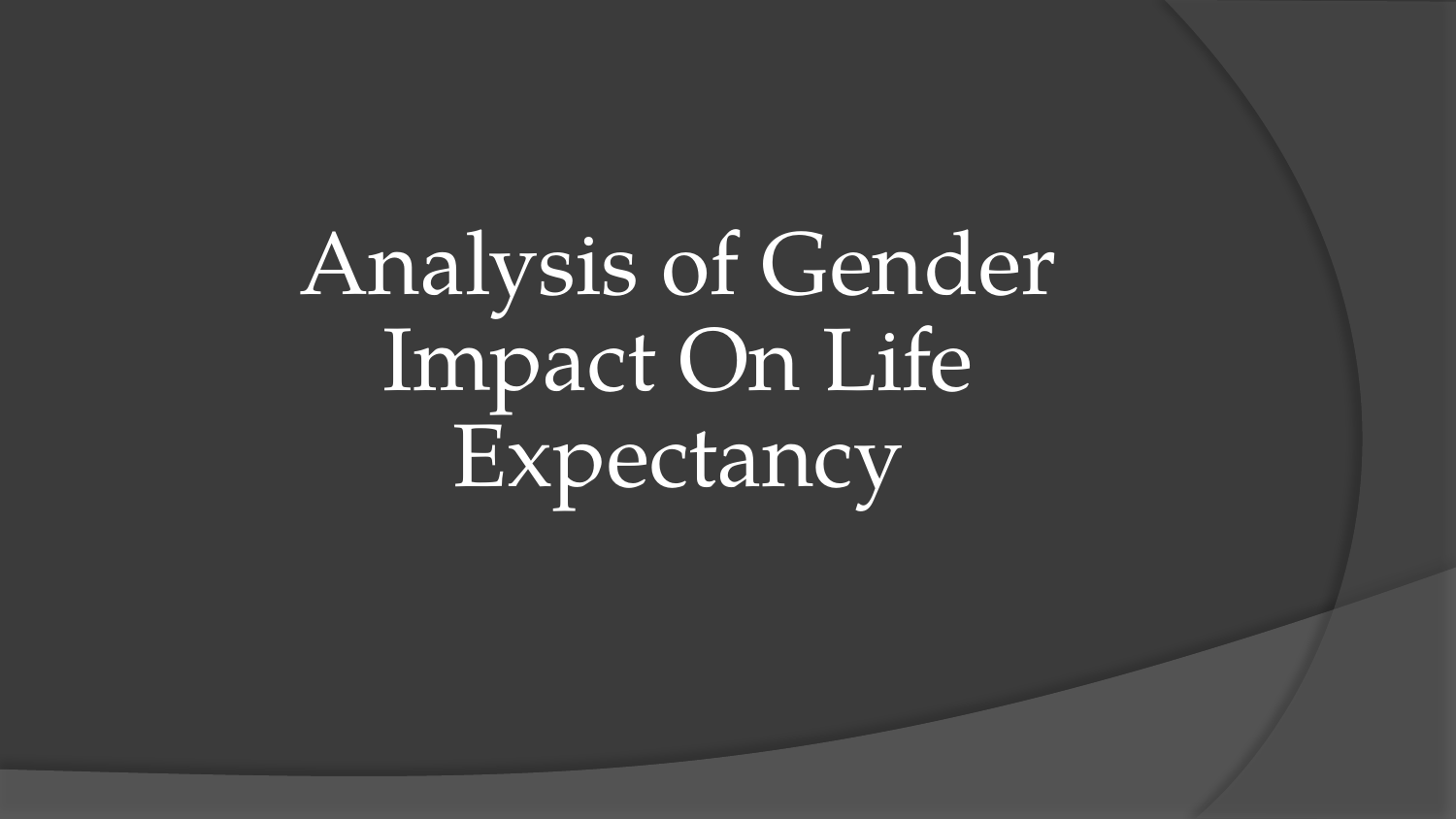

# Analysis of Gender Impact On Life Expectancy